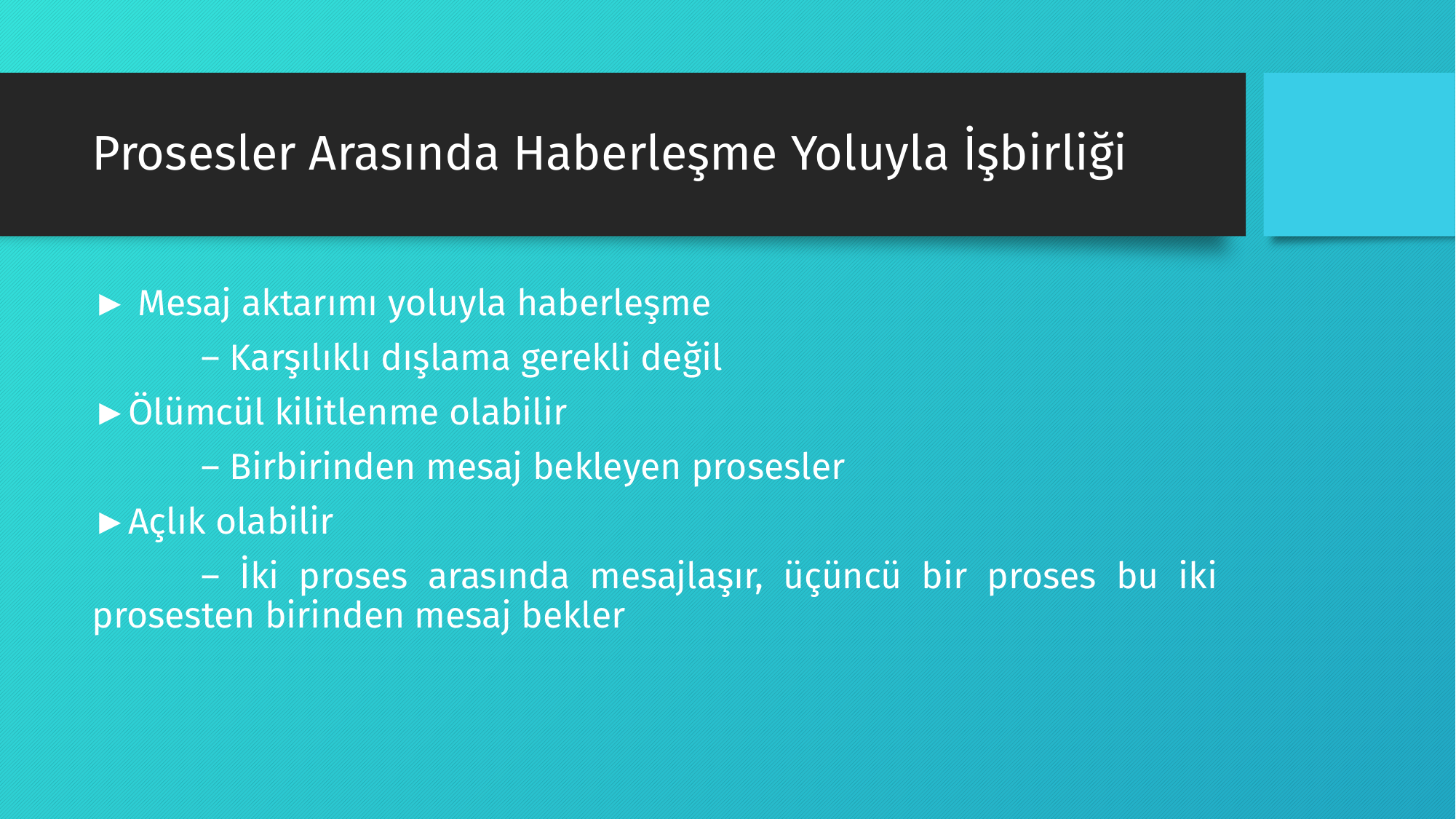

# Prosesler Arasında Haberleşme Yoluyla İşbirliği
► Mesaj aktarımı yoluyla haberleşme
	– Karşılıklı dışlama gerekli değil
►Ölümcül kilitlenme olabilir
	– Birbirinden mesaj bekleyen prosesler
►Açlık olabilir
	– İki proses arasında mesajlaşır, üçüncü bir proses bu iki prosesten birinden mesaj bekler